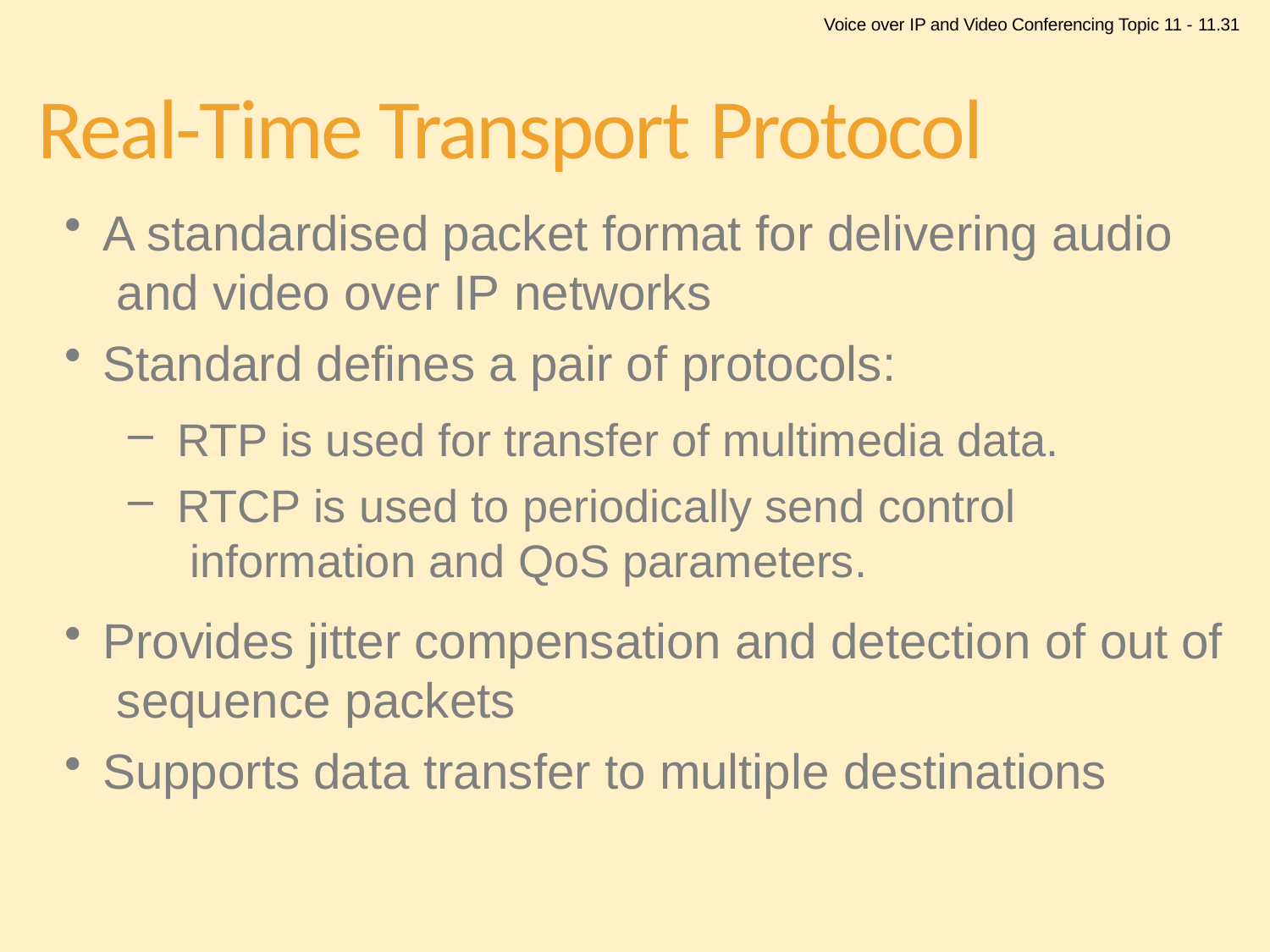

Voice over IP and Video Conferencing Topic 11 - 11.31
# Real-Time Transport Protocol
A standardised packet format for delivering audio  and video over IP networks
Standard defines a pair of protocols:
RTP is used for transfer of multimedia data.
RTCP is used to periodically send control  information and QoS parameters.
Provides jitter compensation and detection of out of  sequence packets
Supports data transfer to multiple destinations